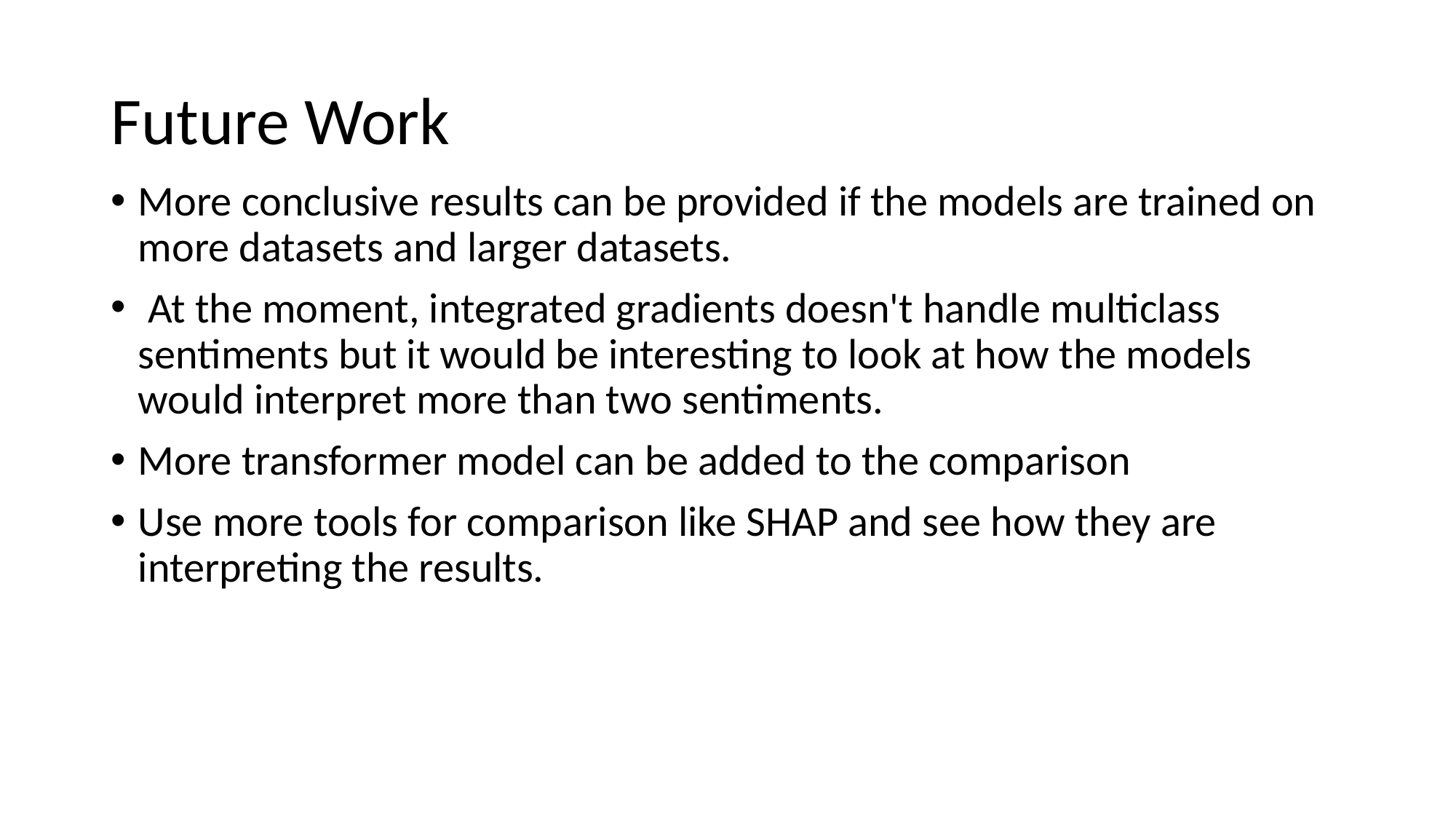

# Future Work
More conclusive results can be provided if the models are trained on more datasets and larger datasets.
 At the moment, integrated gradients doesn't handle multiclass sentiments but it would be interesting to look at how the models would interpret more than two sentiments.
More transformer model can be added to the comparison
Use more tools for comparison like SHAP and see how they are interpreting the results.